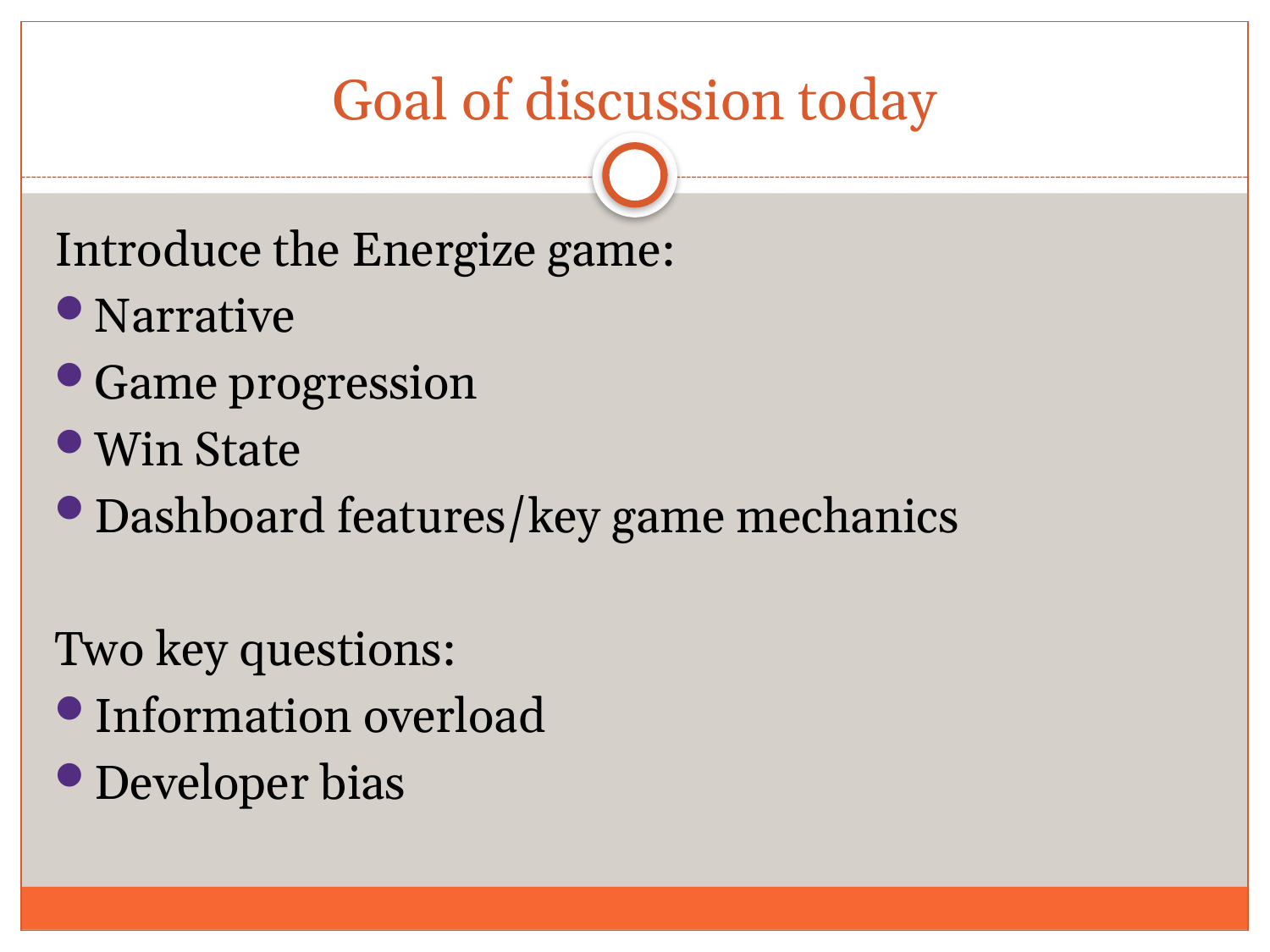

# Goal of discussion today
Introduce the Energize game:
Narrative
Game progression
Win State
Dashboard features/key game mechanics

Two key questions:
Information overload
Developer bias